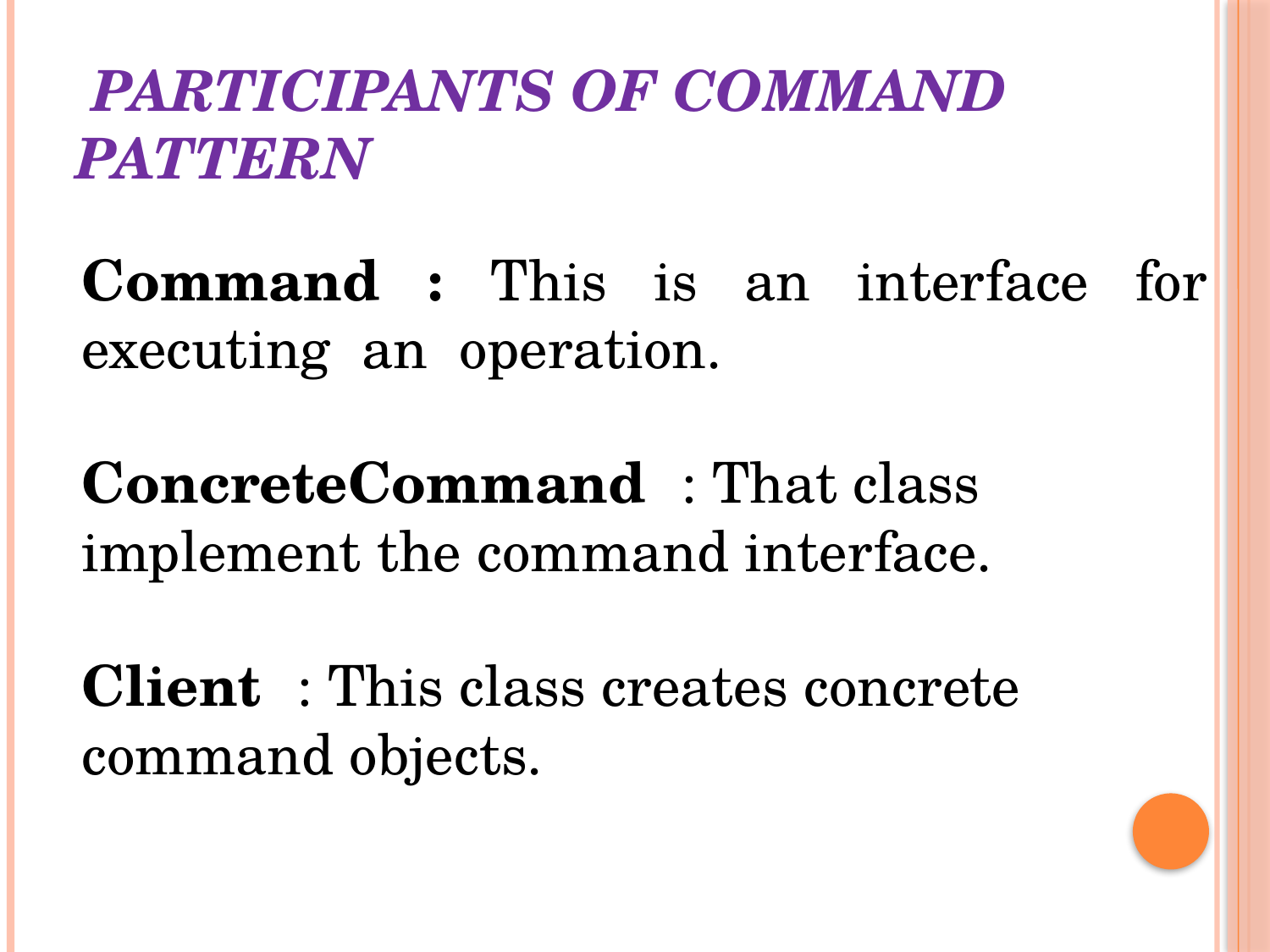

# Participants of command pattern
Command : This is an interface for executing  an  operation.

ConcreteCommand  : That class implement the command interface.

Client  : This class creates concrete command objects.